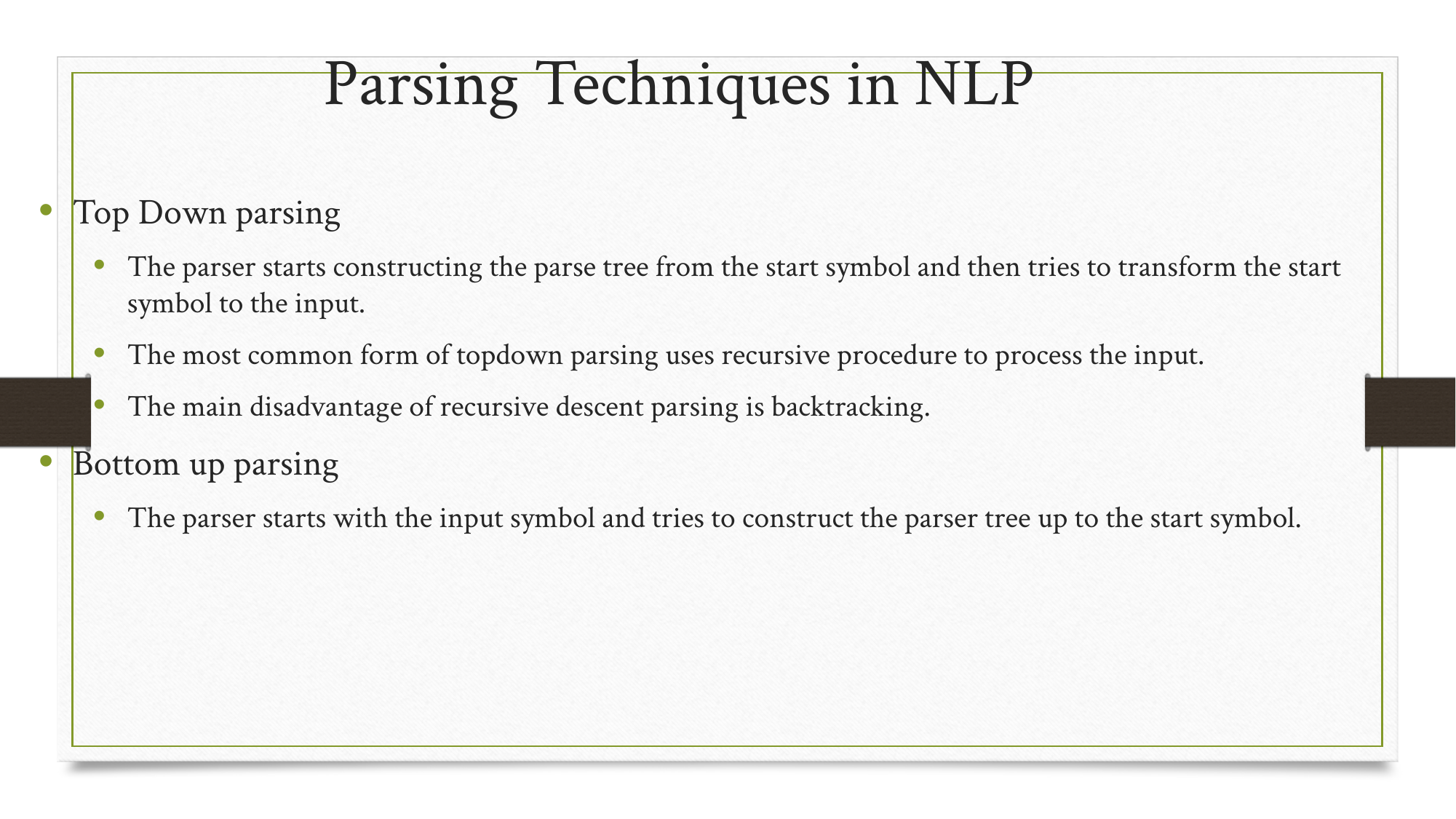

# Parsing Techniques in NLP
Top Down parsing
The parser starts constructing the parse tree from the start symbol and then tries to transform the start symbol to the input.
The most common form of topdown parsing uses recursive procedure to process the input.
The main disadvantage of recursive descent parsing is backtracking.
Bottom up parsing
The parser starts with the input symbol and tries to construct the parser tree up to the start symbol.